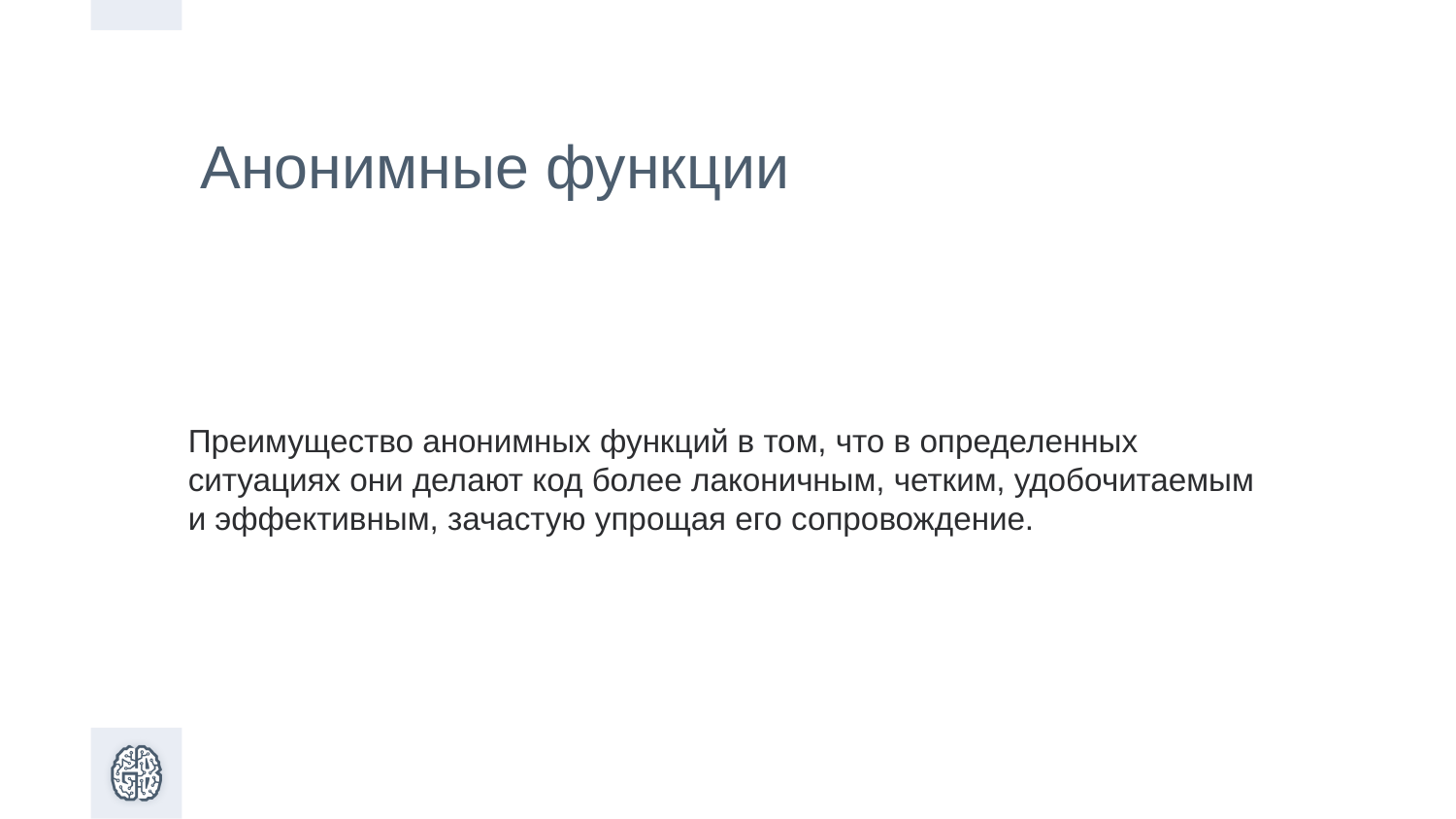

# Анонимные функции
Преимущество анонимных функций в том, что в определенных ситуациях они делают код более лаконичным, четким, удобочитаемым и эффективным, зачастую упрощая его сопровождение.